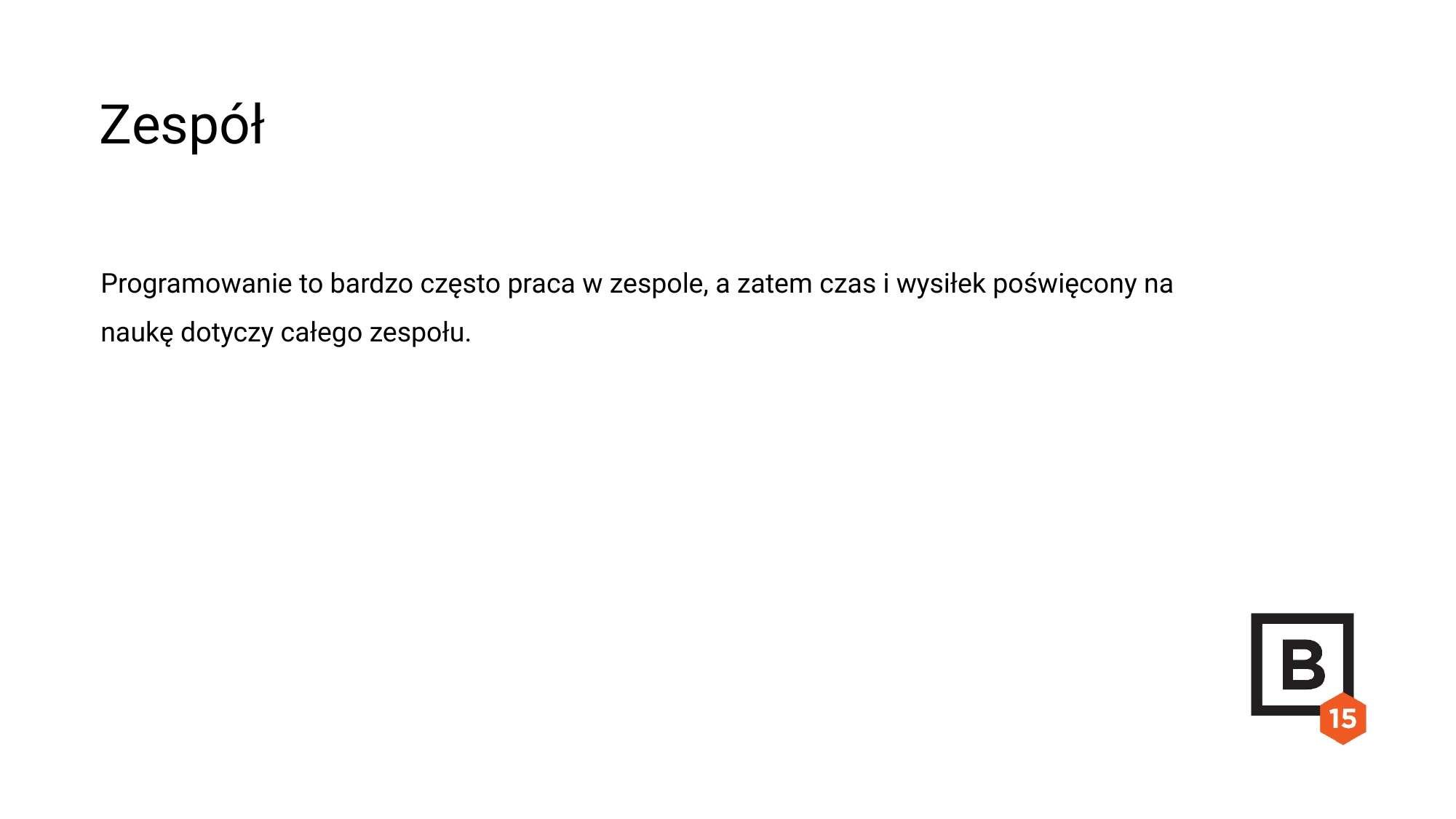

Zespół

Programowanie to bardzo często praca w zespole, a zatem czas i wysiłek poświęcony na naukę dotyczy całego zespołu.